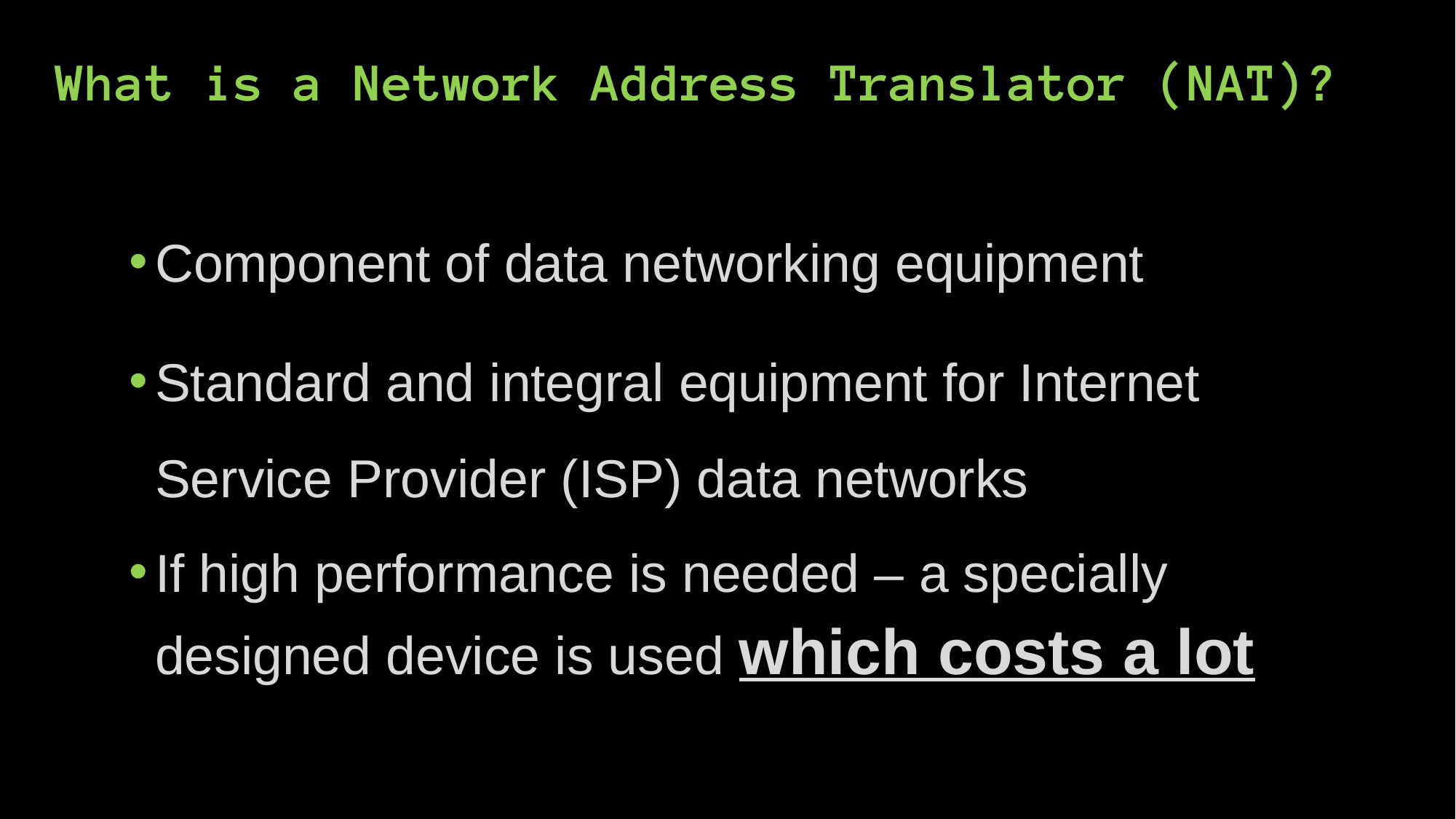

# What is a Network Address Translator (NAT)?
Component of data networking equipment
Standard and integral equipment for Internet Service Provider (ISP) data networks
If high performance is needed – a specially designed device is used which costs a lot